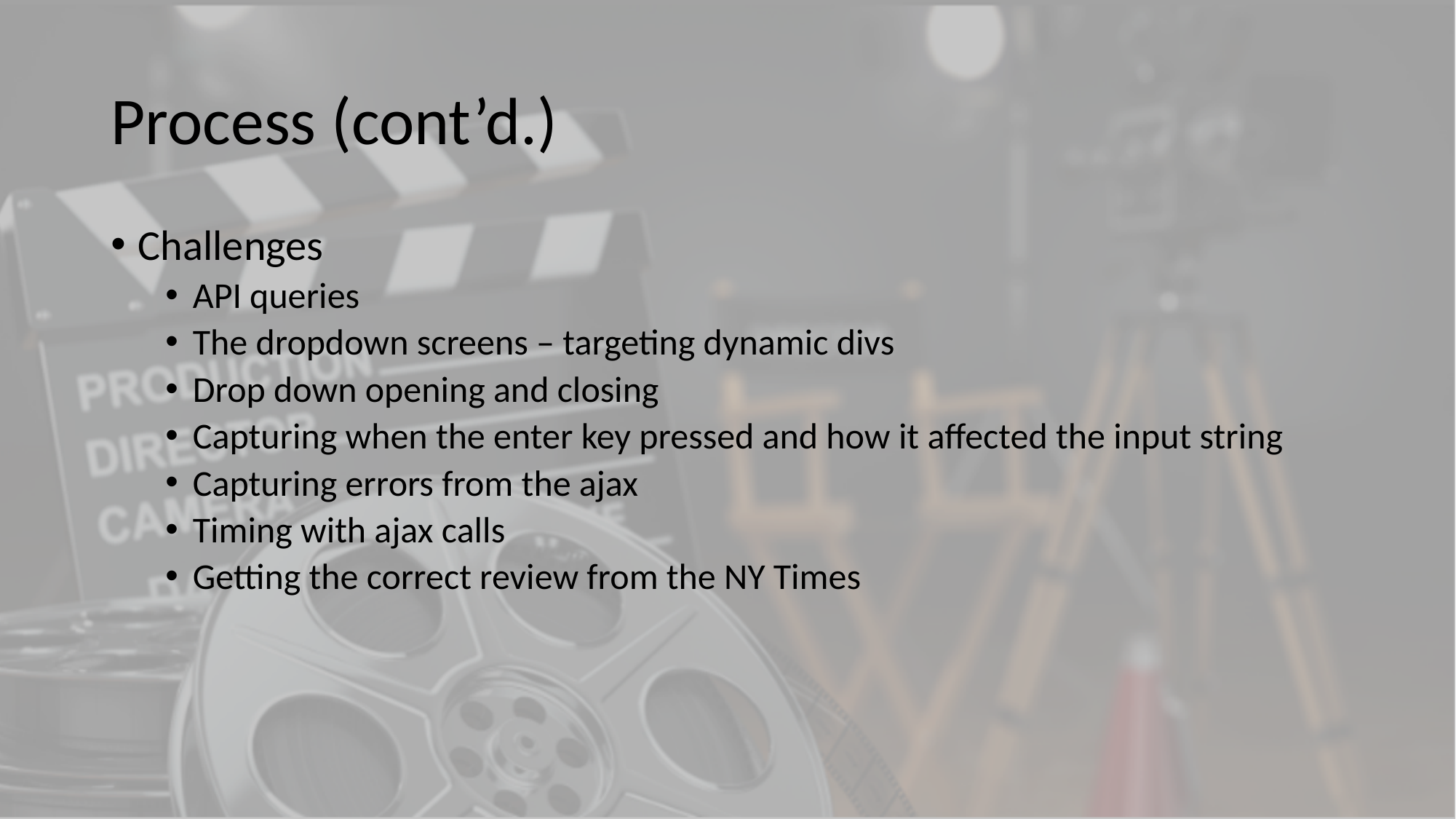

# Process (cont’d.)
Challenges
API queries
The dropdown screens – targeting dynamic divs
Drop down opening and closing
Capturing when the enter key pressed and how it affected the input string
Capturing errors from the ajax
Timing with ajax calls
Getting the correct review from the NY Times